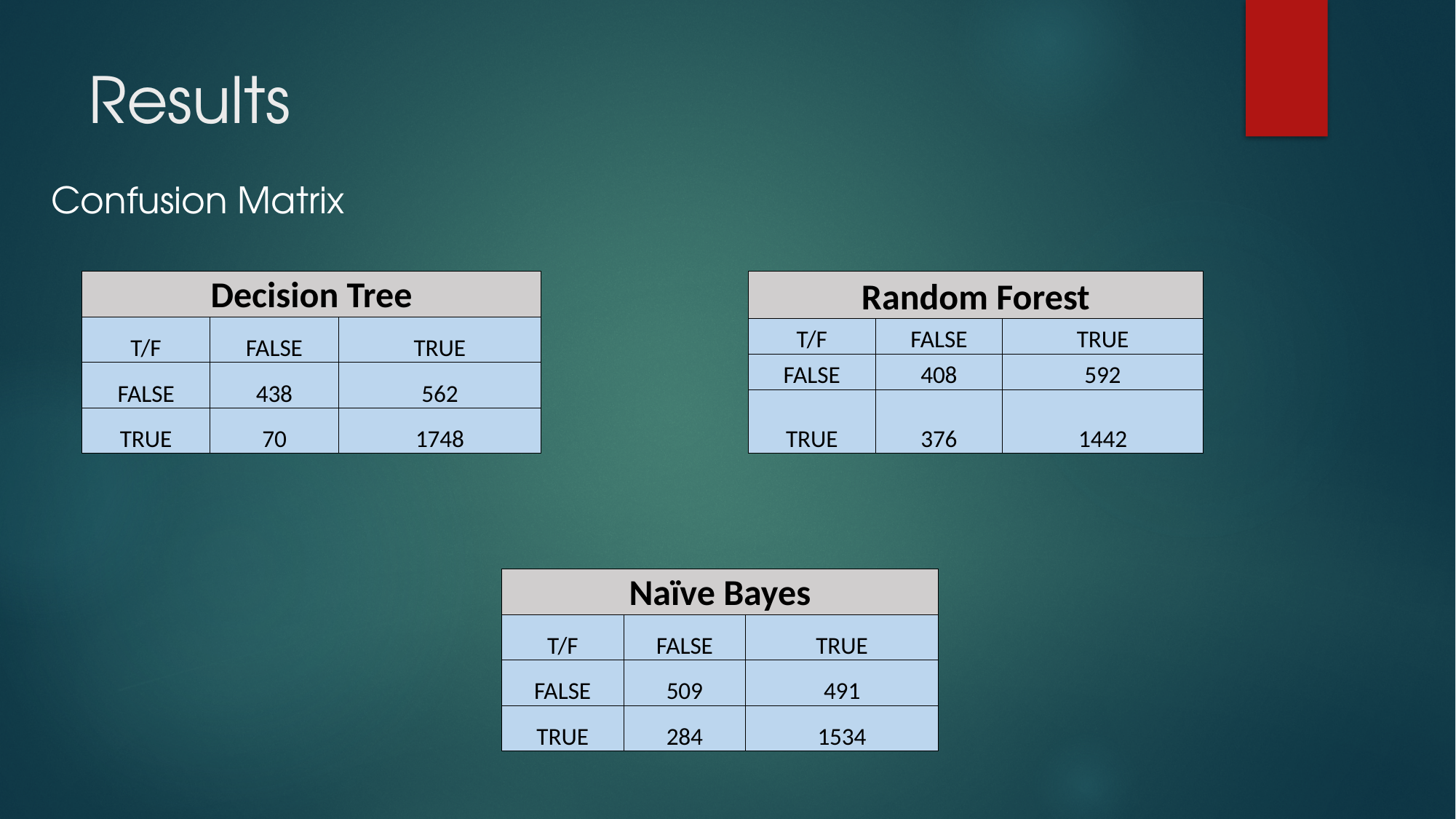

# Results
Confusion Matrix
| Decision Tree |  |  |
| --- | --- | --- |
| T/F | FALSE | TRUE |
| FALSE | 438 | 562 |
| TRUE | 70 | 1748 |
| Random Forest |  |  |
| --- | --- | --- |
| T/F | FALSE | TRUE |
| FALSE | 408 | 592 |
| TRUE | 376 | 1442 |
| Naïve Bayes |  |  |
| --- | --- | --- |
| T/F | FALSE | TRUE |
| FALSE | 509 | 491 |
| TRUE | 284 | 1534 |